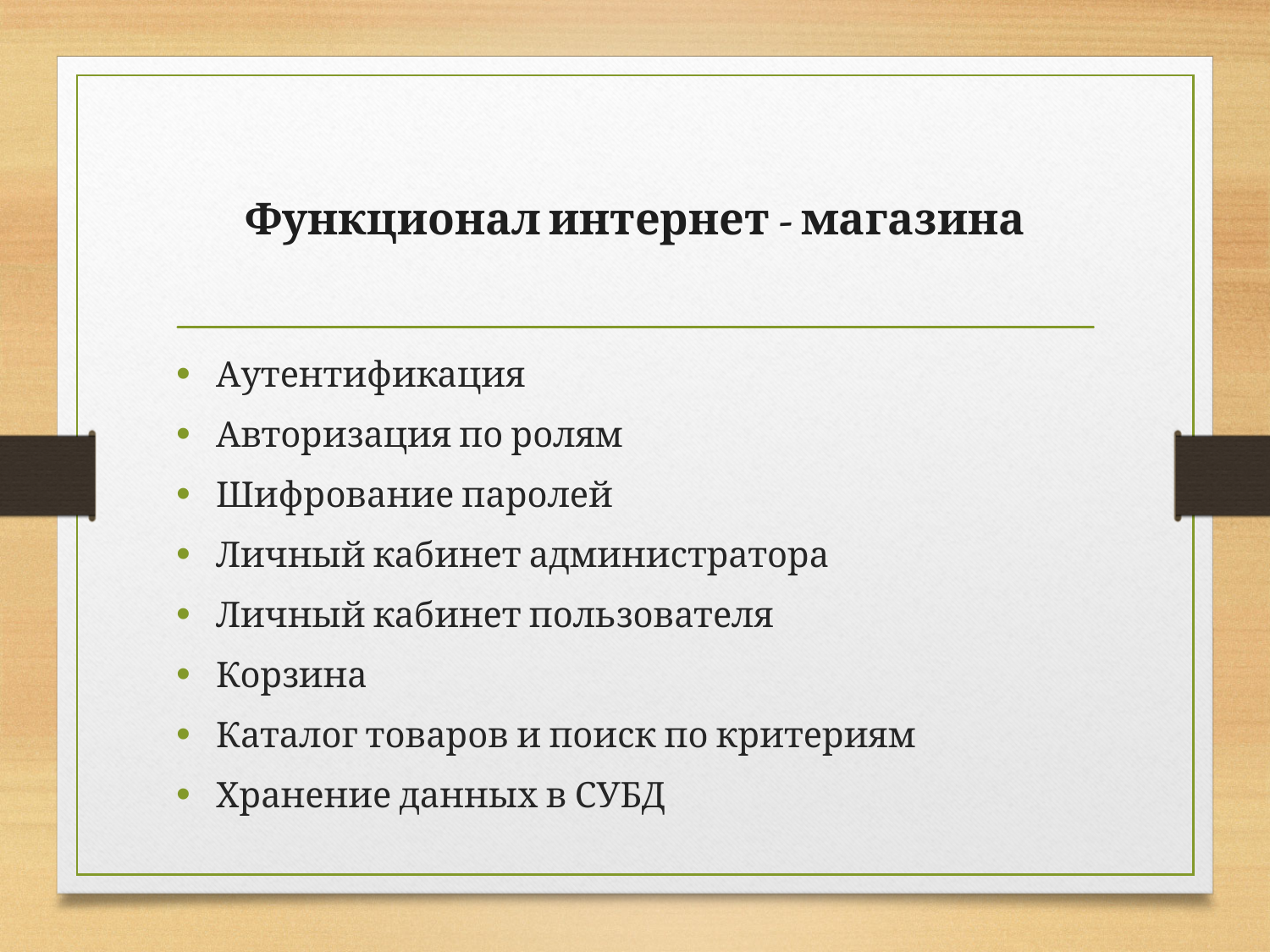

# Функционал интернет - магазина
Аутентификация
Авторизация по ролям
Шифрование паролей
Личный кабинет администратора
Личный кабинет пользователя
Корзина
Каталог товаров и поиск по критериям
Хранение данных в СУБД